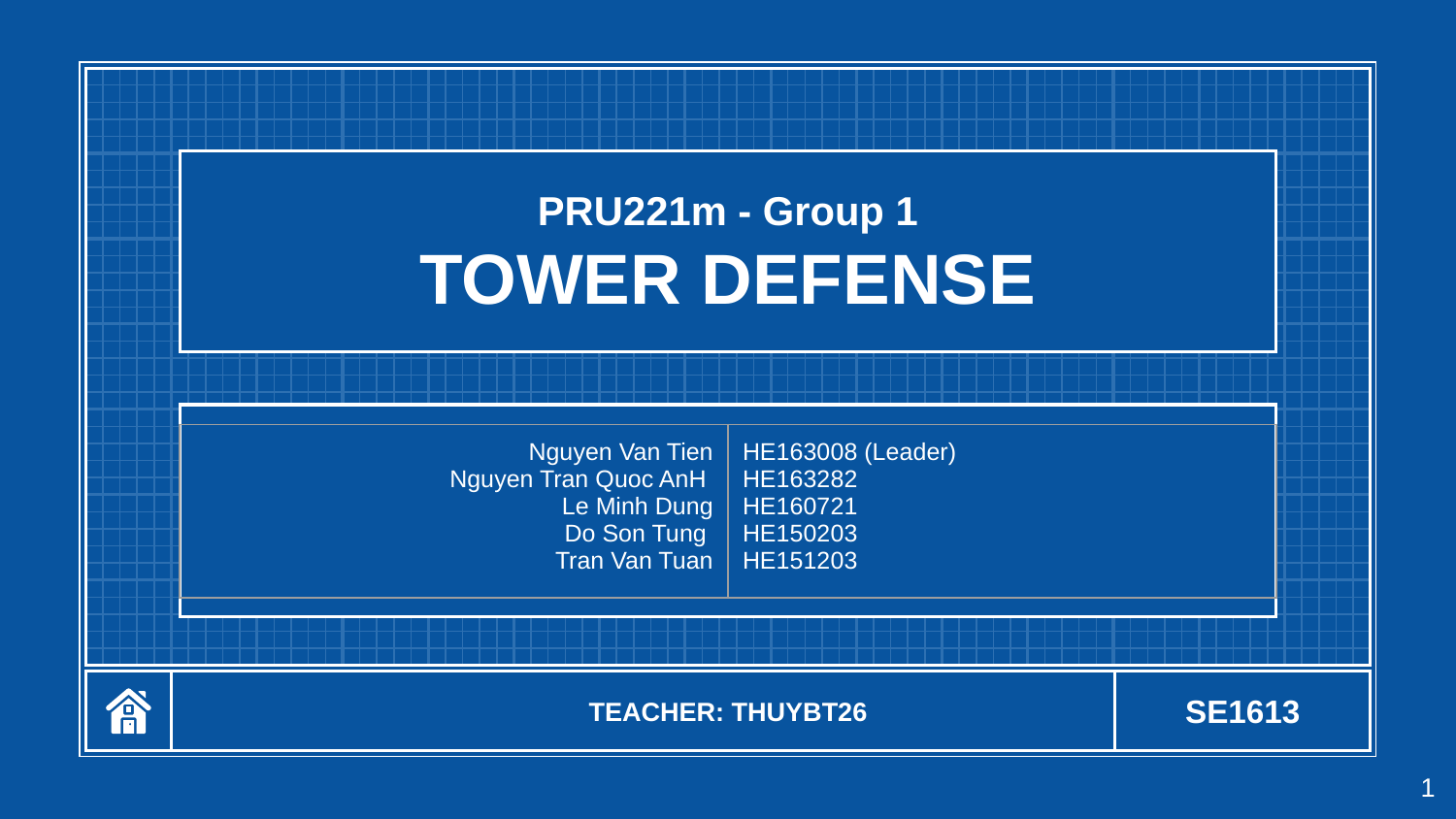

# PRU221m - Group 1
TOWER DEFENSE

| Nguyen Van Tien Nguyen Tran Quoc AnH Le Minh Dung Do Son Tung Tran Van Tuan | HE163008 (Leader) HE163282 HE160721 HE150203 HE151203 |
| --- | --- |
SE1613
TEACHER: THUYBT26

1